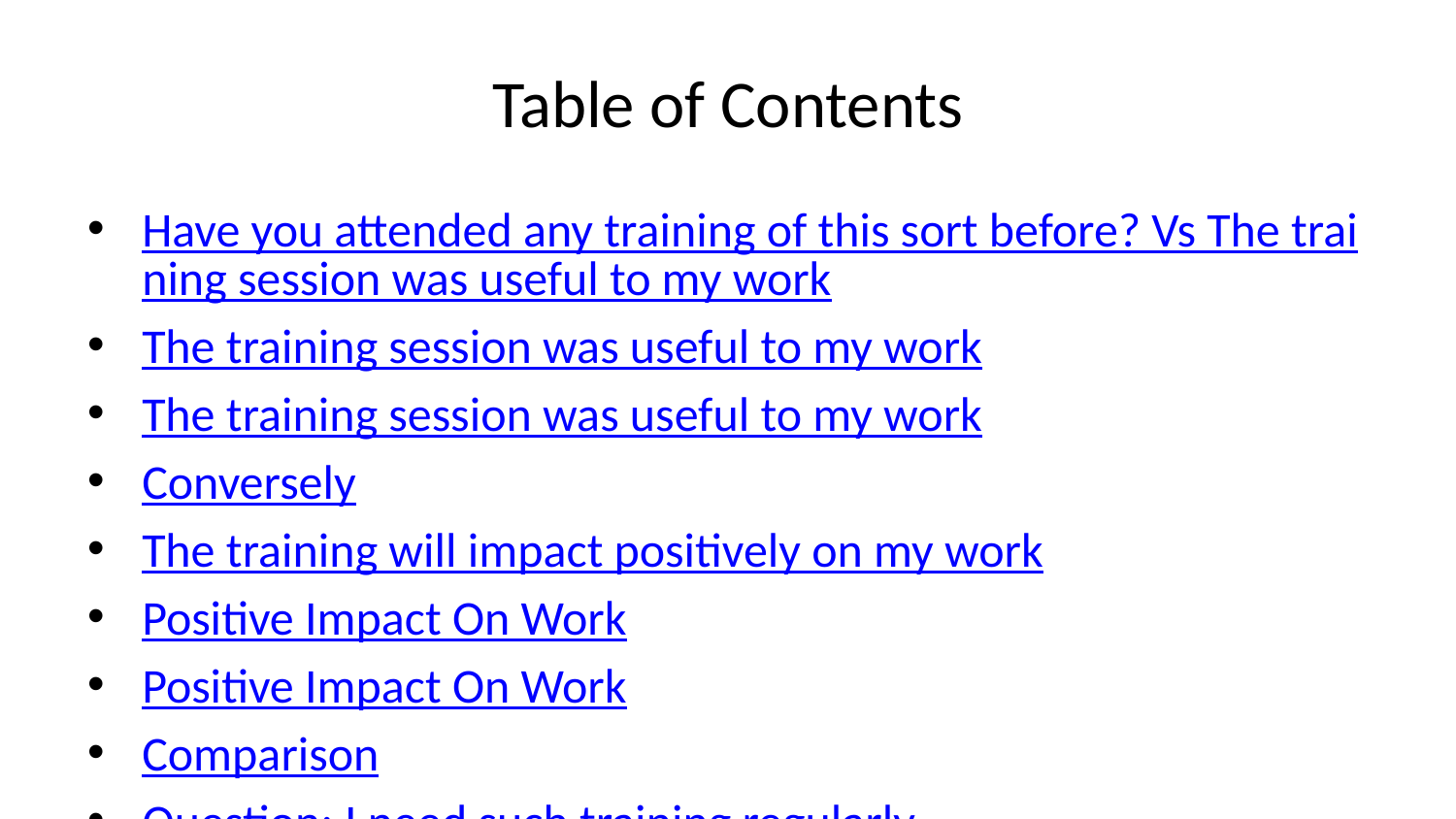

# Table of Contents
Have you attended any training of this sort before? Vs The training session was useful to my work
The training session was useful to my work
The training session was useful to my work
Conversely
The training will impact positively on my work
Positive Impact On Work
Positive Impact On Work
Comparison
Question: I need such training regularly
The need for such training regularly
The need for such training regularly
Comaparison
Question : I have acquired the basic knowledge necessary to use the UCCOSIS
Acquired basic Knowledge on UCCOSIS usage
Acquired basic Knowledge on UCCOSIS usage
Comparison